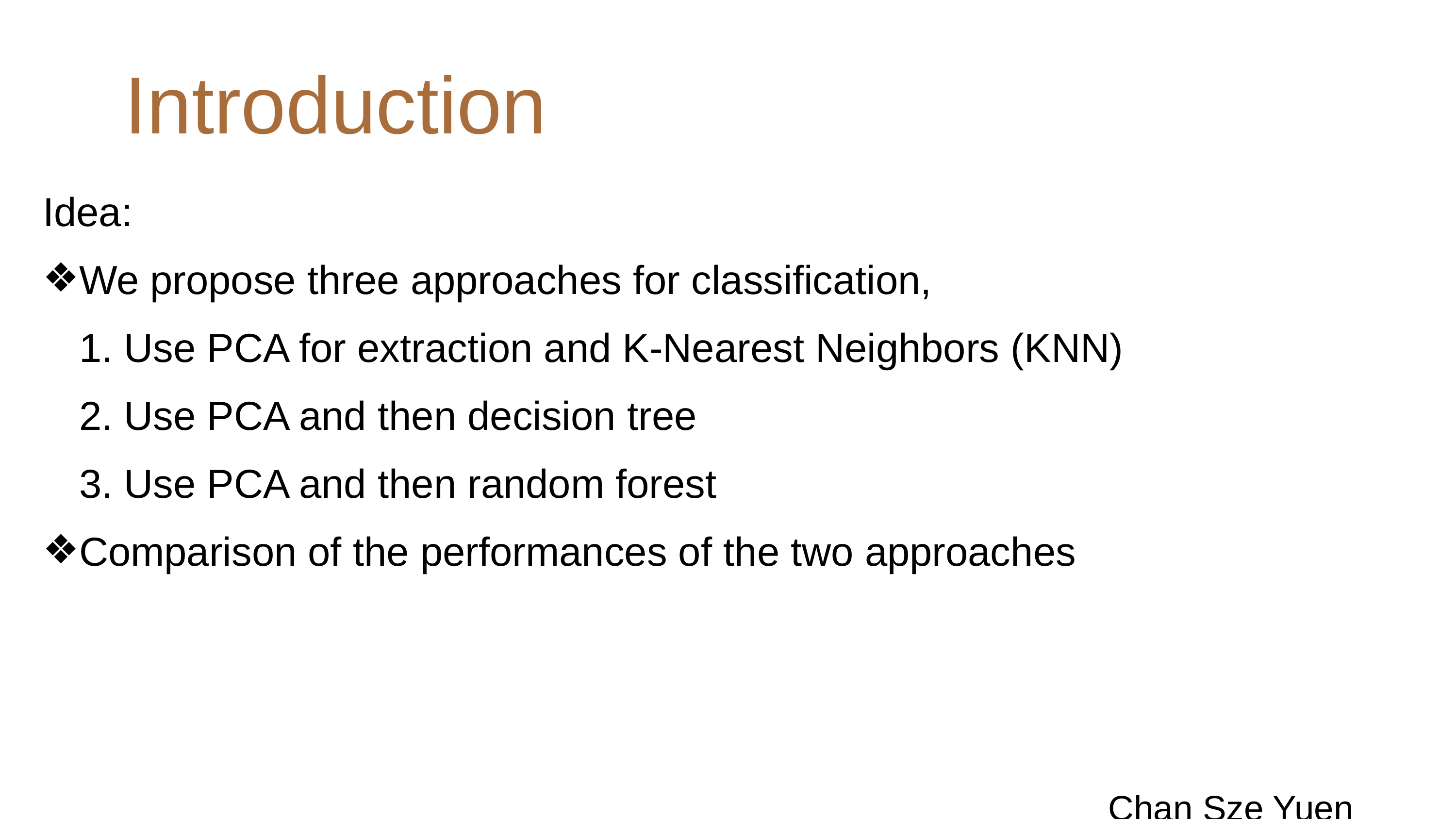

Introduction
Idea:
We propose three approaches for classification,
1. Use PCA for extraction and K-Nearest Neighbors (KNN)
2. Use PCA and then decision tree
3. Use PCA and then random forest
Comparison of the performances of the two approaches

 Chan Sze Yuen 1155127616